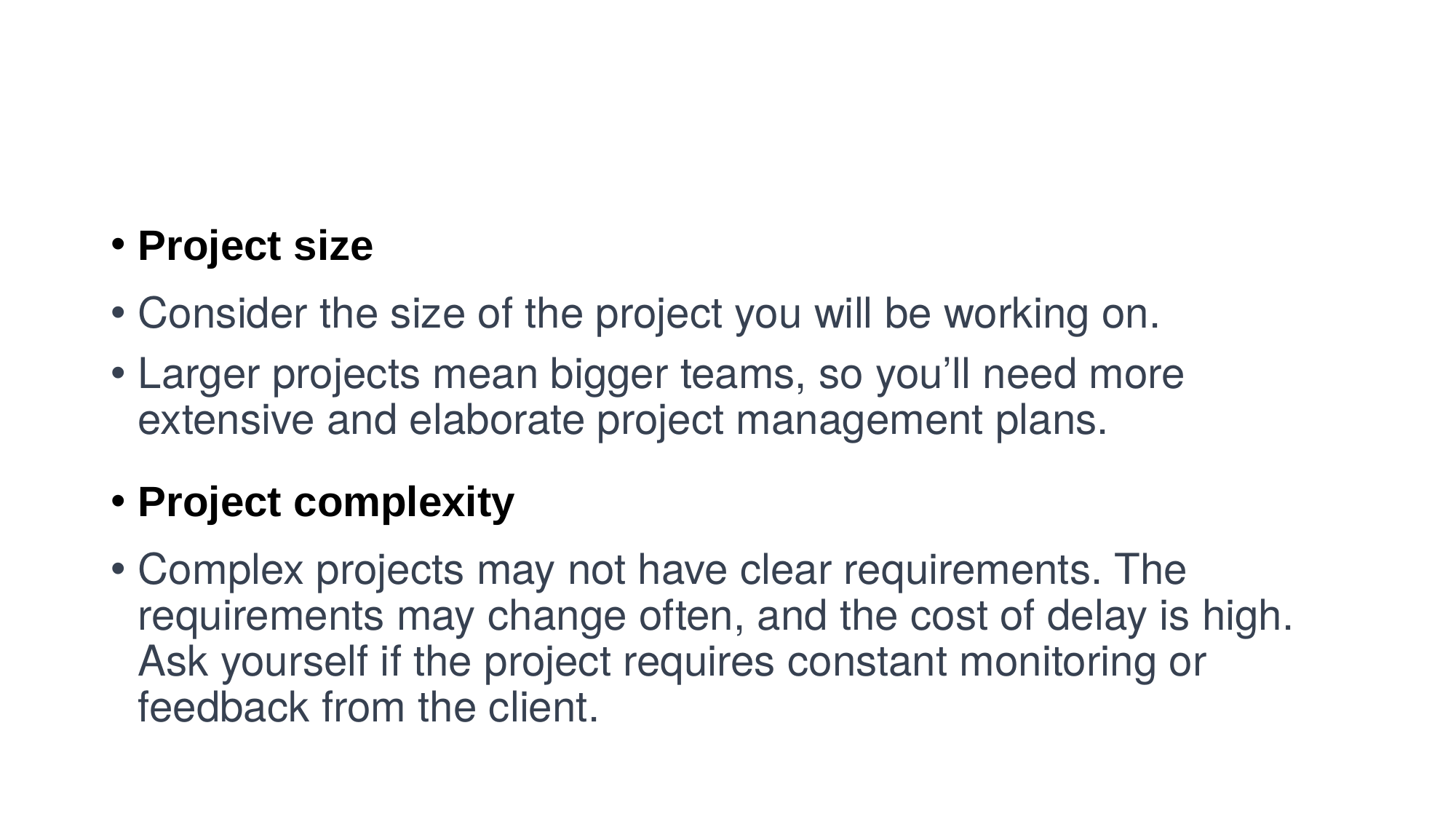

#
Project size
Consider the size of the project you will be working on.
Larger projects mean bigger teams, so you’ll need more extensive and elaborate project management plans.
Project complexity
Complex projects may not have clear requirements. The requirements may change often, and the cost of delay is high. Ask yourself if the project requires constant monitoring or feedback from the client.